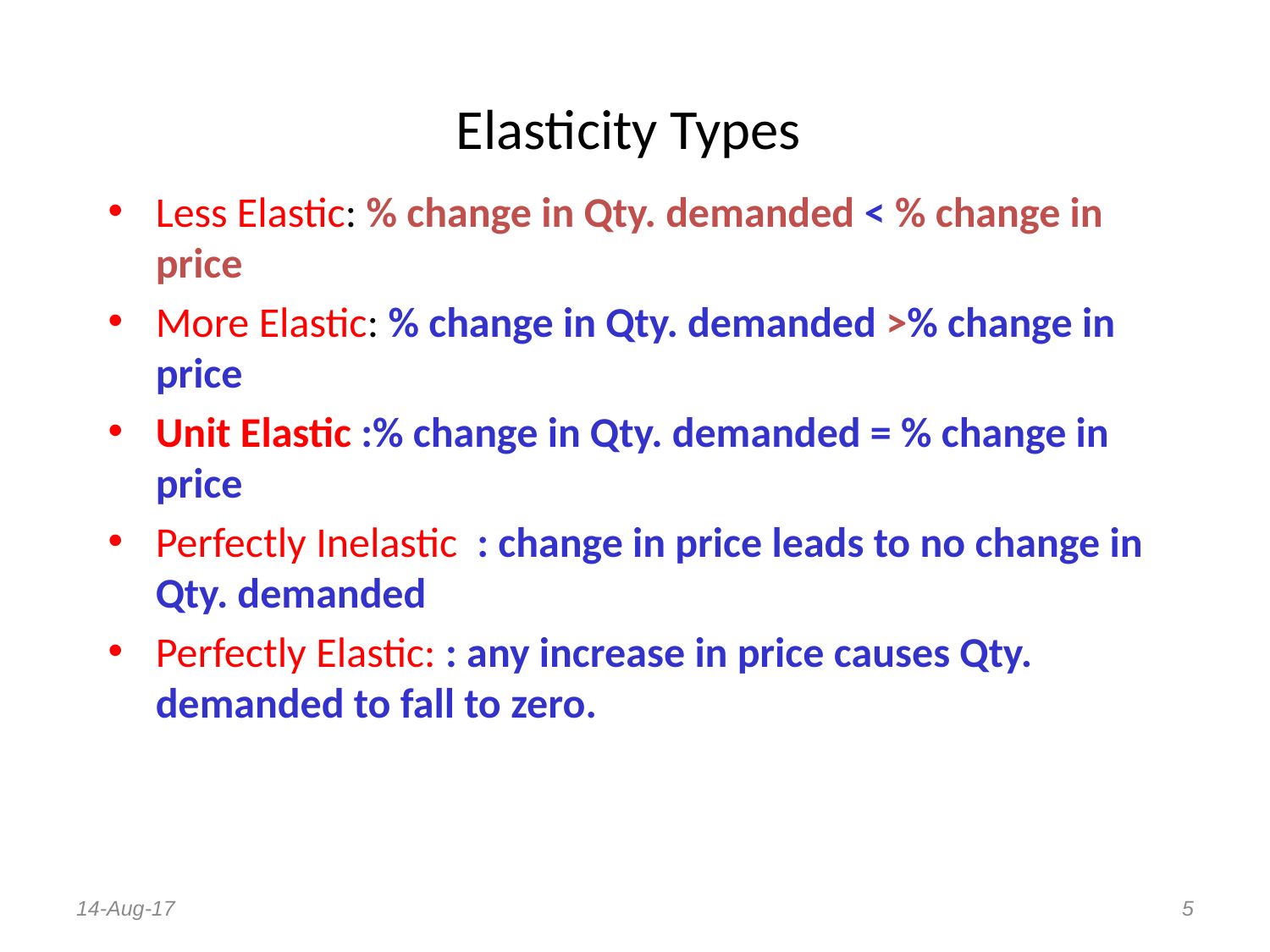

# Elasticity Types
Less Elastic: % change in Qty. demanded < % change in price
More Elastic: % change in Qty. demanded >% change in price
Unit Elastic :% change in Qty. demanded = % change in price
Perfectly Inelastic  : change in price leads to no change in Qty. demanded
Perfectly Elastic: : any increase in price causes Qty. demanded to fall to zero.
14-Aug-17
5